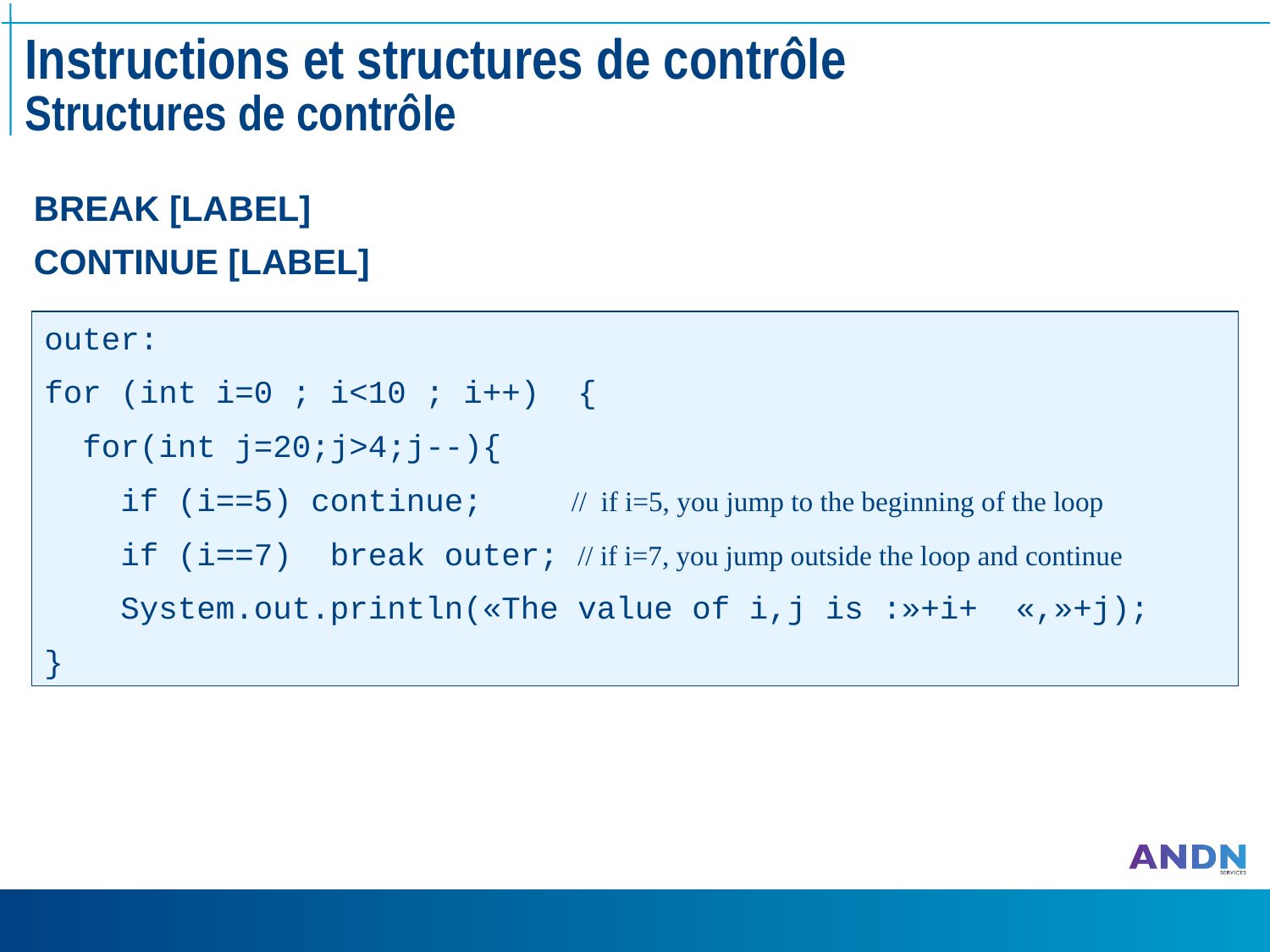

# Instructions et structures de contrôle Structures de contrôle
BREAK [LABEL]
CONTINUE [LABEL]
outer:
for (int i=0 ; i<10 ; i++)  {
  for(int j=20;j>4;j--){
    if (i==5) continue;	 //  if i=5, you jump to the beginning of the loop
    if (i==7)  break outer; // if i=7, you jump outside the loop and continue
    System.out.println(«The value of i,j is :»+i+  «,»+j);
}